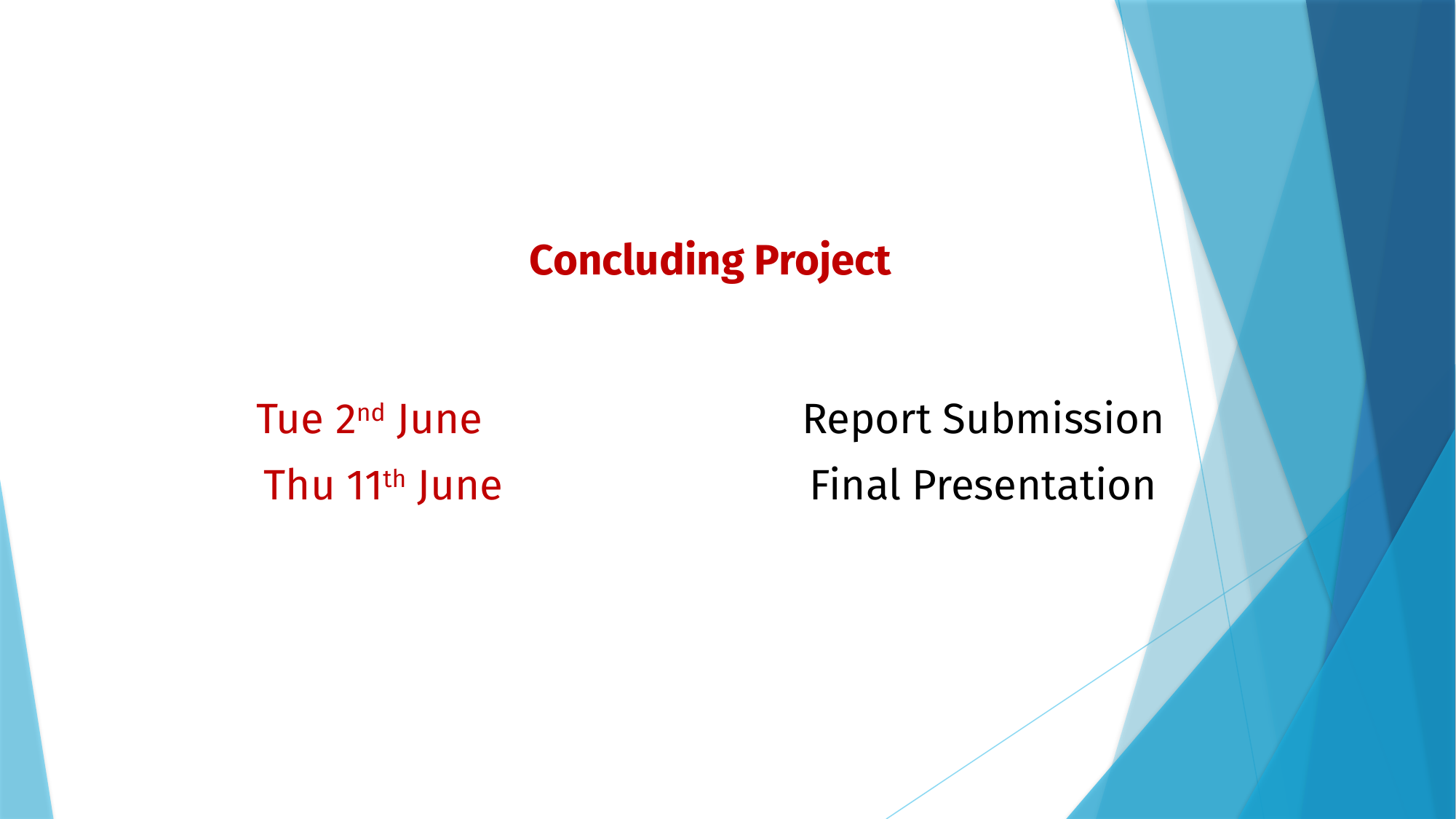

Concluding Project
Tue 2nd June			Report Submission
Thu 11th June			Final Presentation